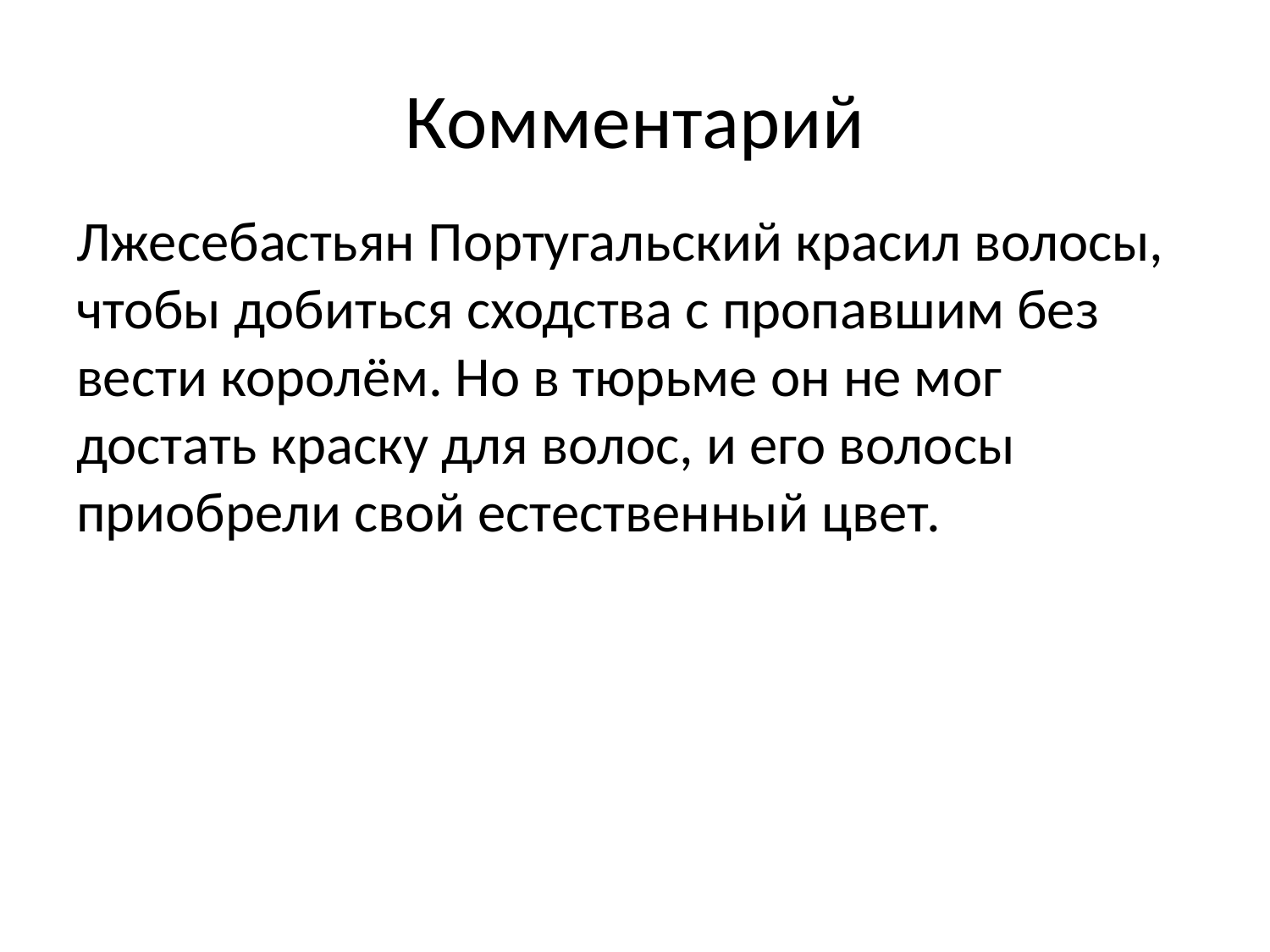

# Комментарий
Лжесебастьян Португальский красил волосы, чтобы добиться сходства с пропавшим без вести королём. Но в тюрьме он не мог достать краску для волос, и его волосы приобрели свой естественный цвет.